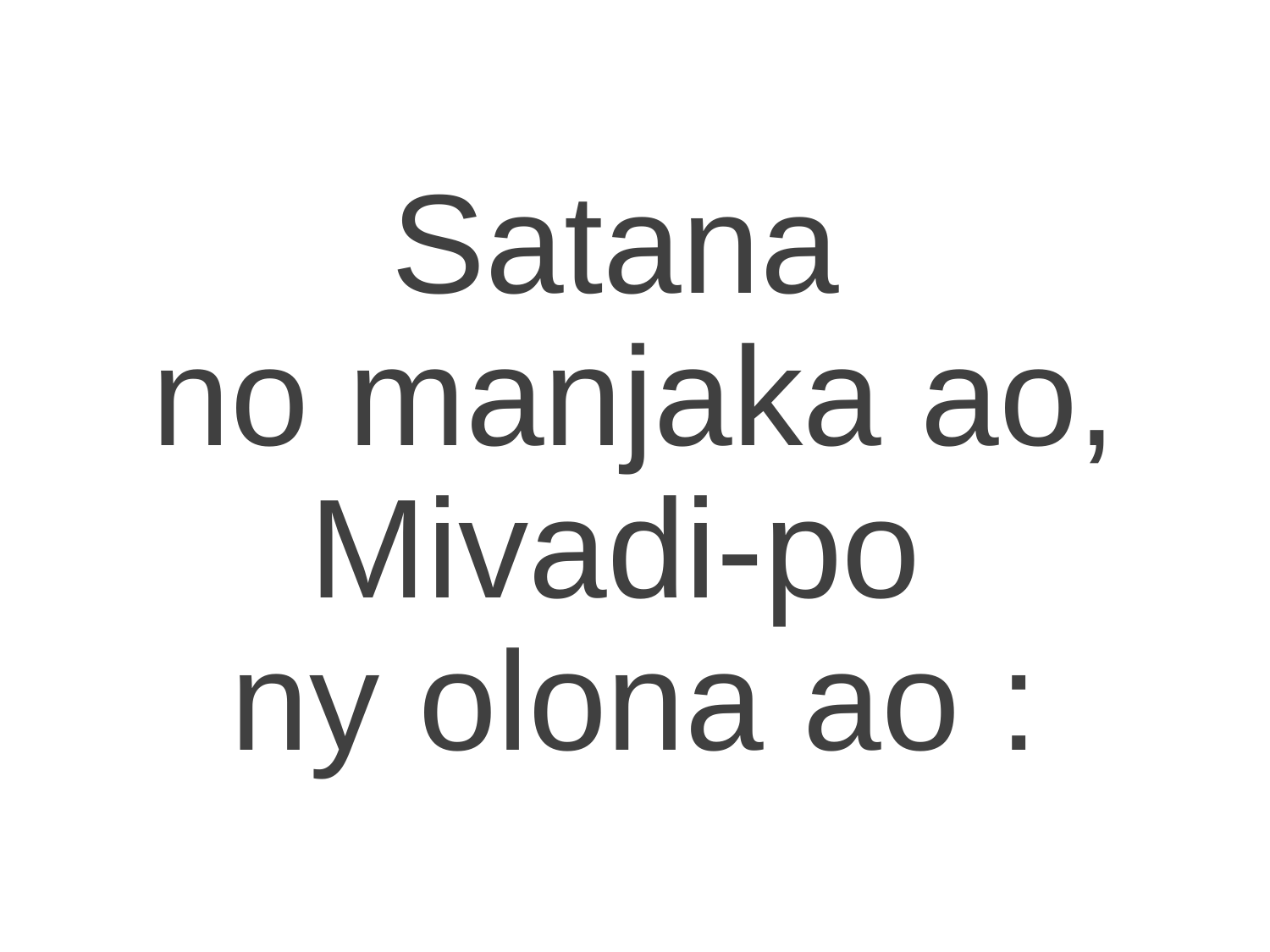

Satana
no manjaka ao,
Mivadi-po
ny olona ao :